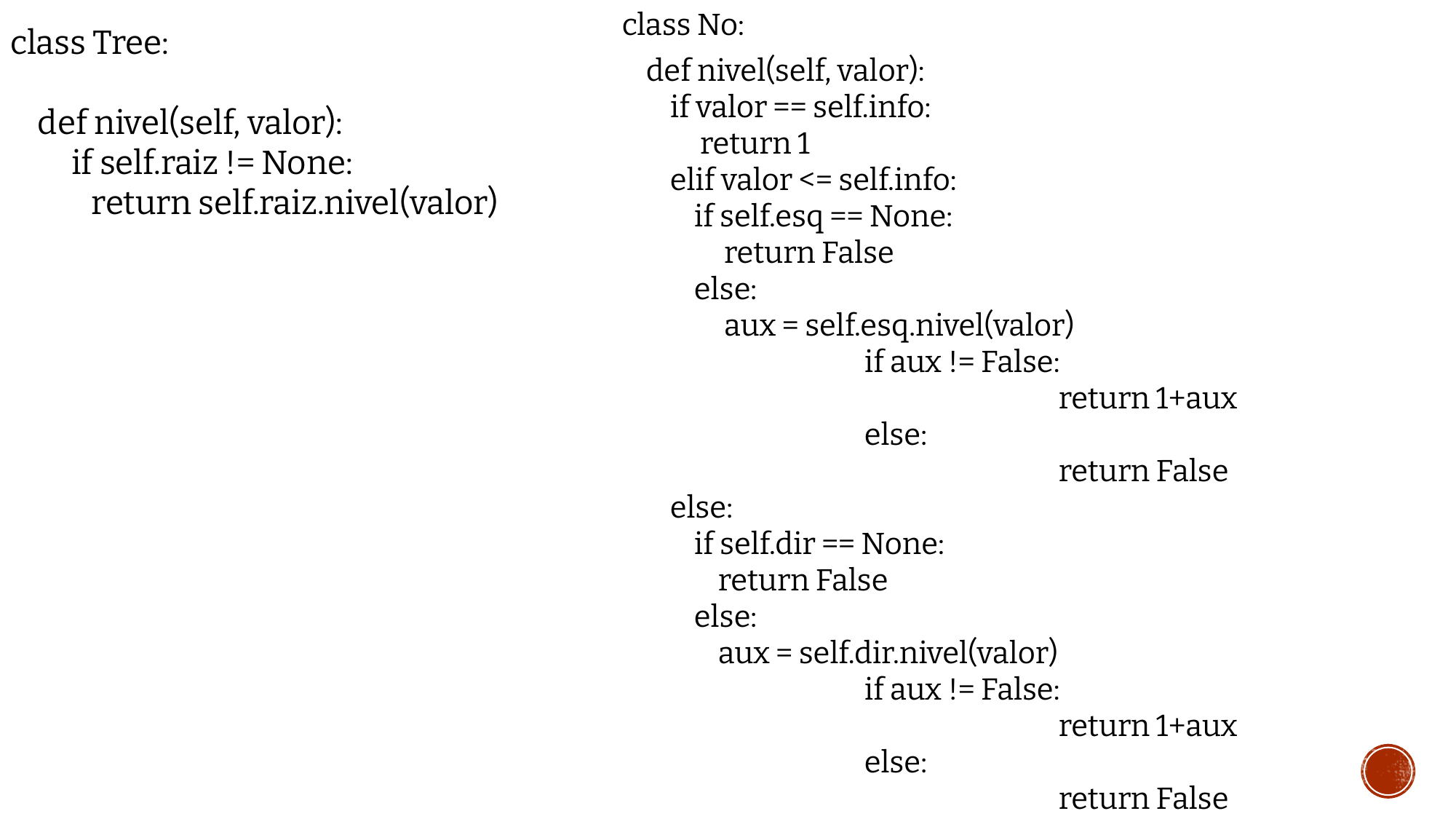

class No:

    def nivel(self, valor):
        if valor == self.info:
             return 1
        elif valor <= self.info:
            if self.esq == None:
                 return False
            else:
                 aux = self.esq.nivel(valor)
		    if aux != False:
				return 1+aux
		    else:
				return False
        else:
            if self.dir == None:
                return False
            else:
                aux = self.dir.nivel(valor)
		    if aux != False:
				return 1+aux
		    else:
				return False

class Tree:

    def nivel(self, valor):
         if self.raiz != None:
            return self.raiz.nivel(valor)